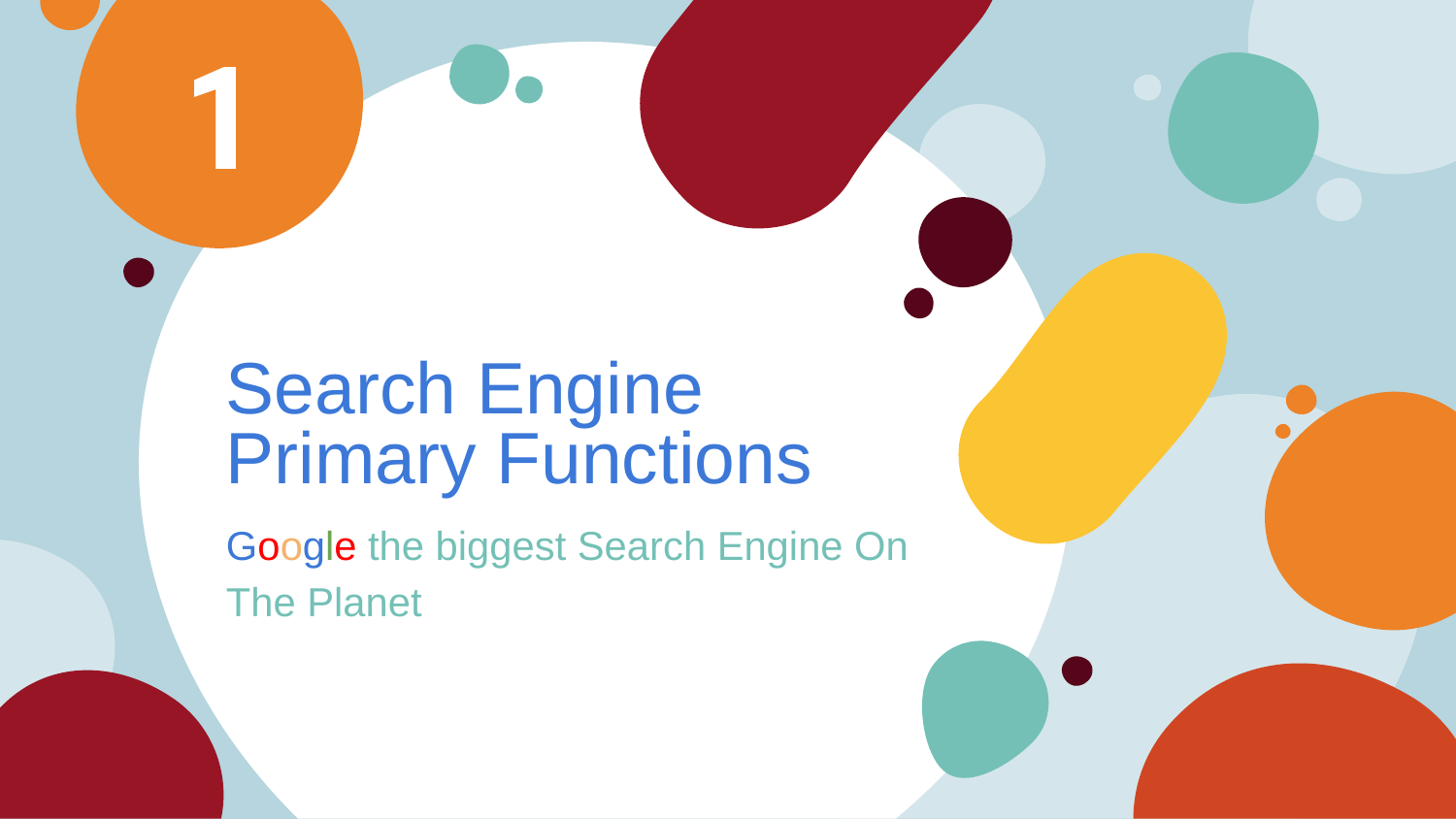

1
# Search Engine Primary Functions
Google the biggest Search Engine On The Planet